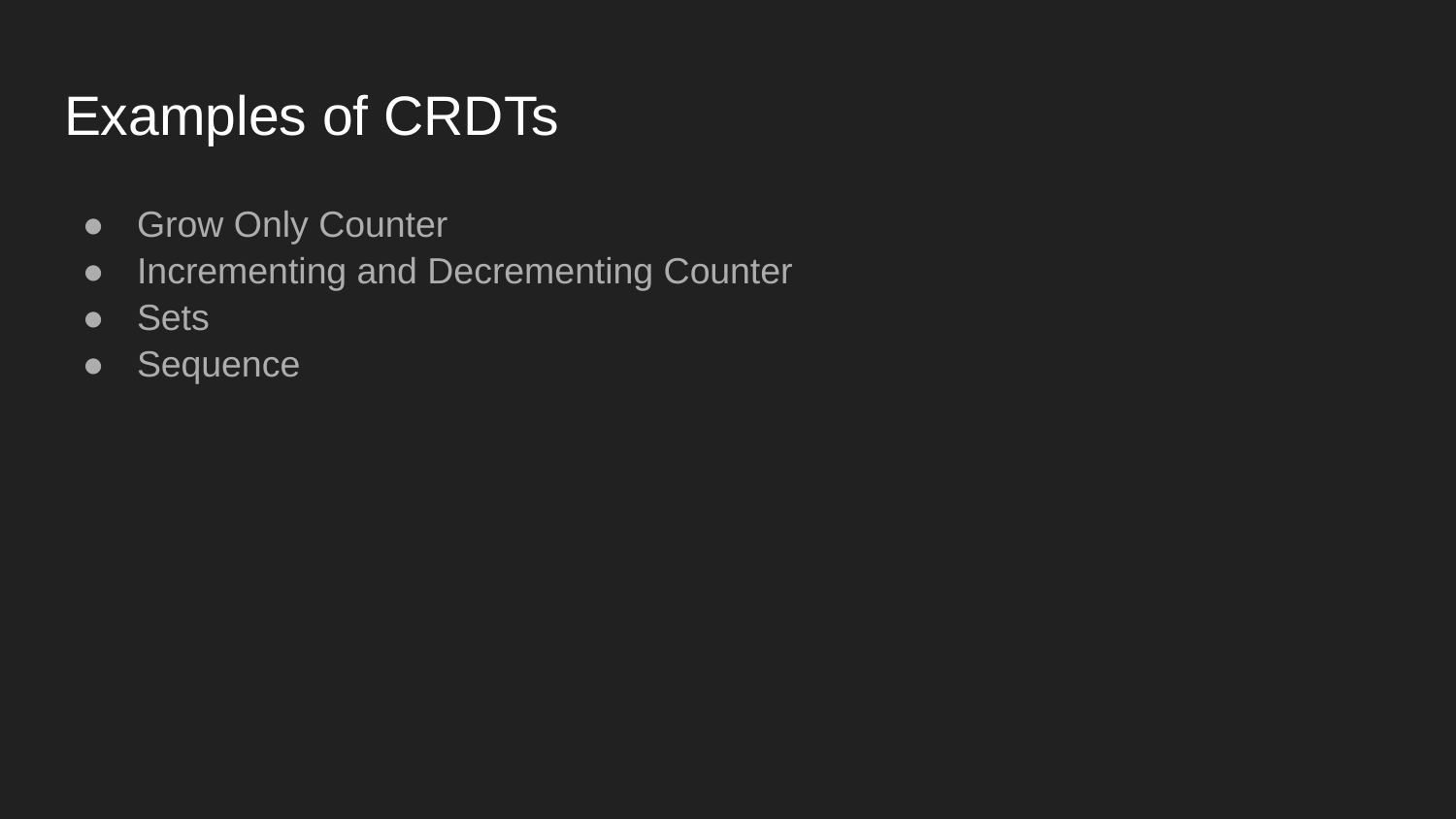

# Examples of CRDTs
Grow Only Counter
Incrementing and Decrementing Counter
Sets
Sequence